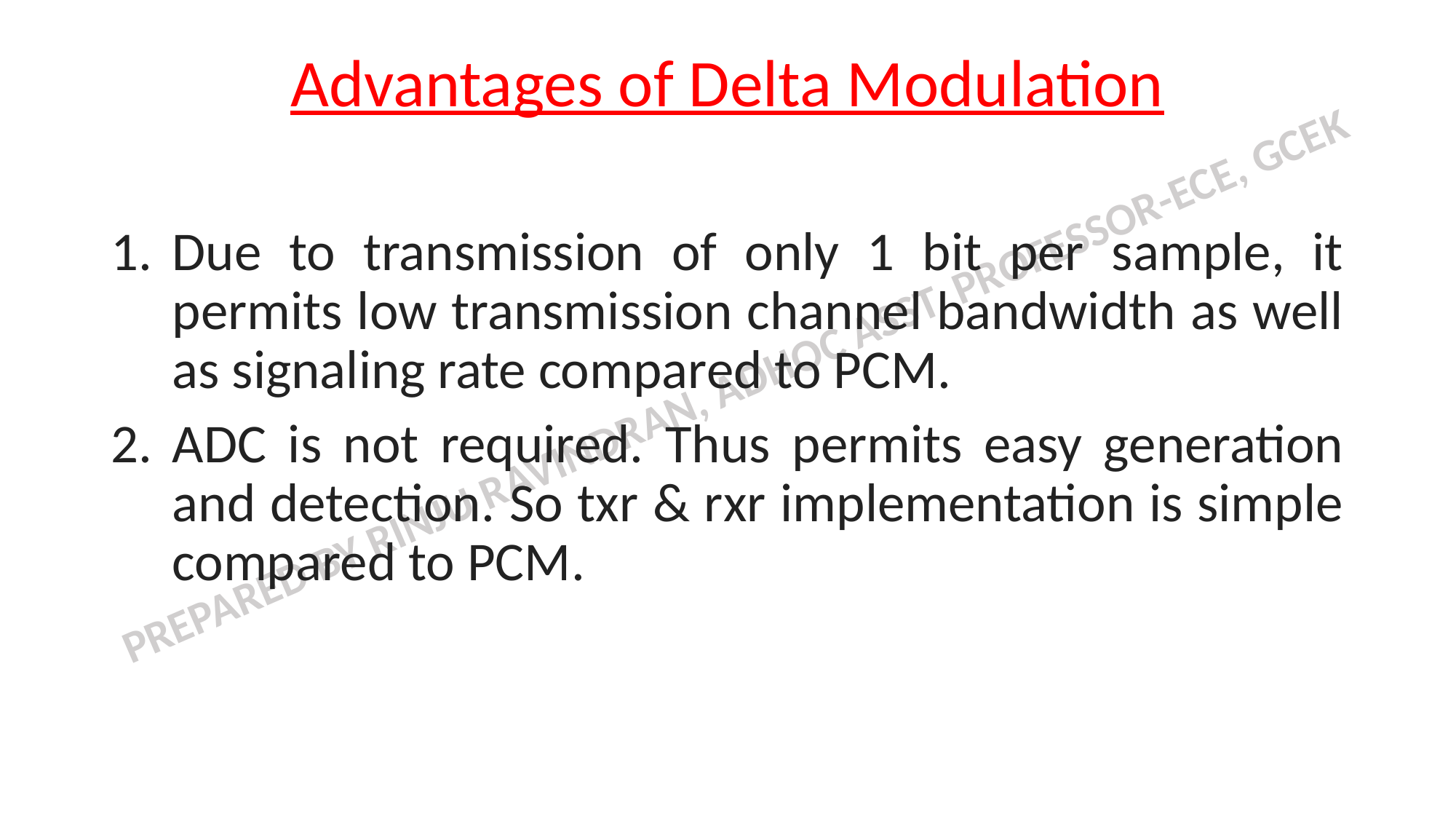

# Advantages of Delta Modulation
Due to transmission of only 1 bit per sample, it permits low transmission channel bandwidth as well as signaling rate compared to PCM.
ADC is not required. Thus permits easy generation and detection. So txr & rxr implementation is simple compared to PCM.